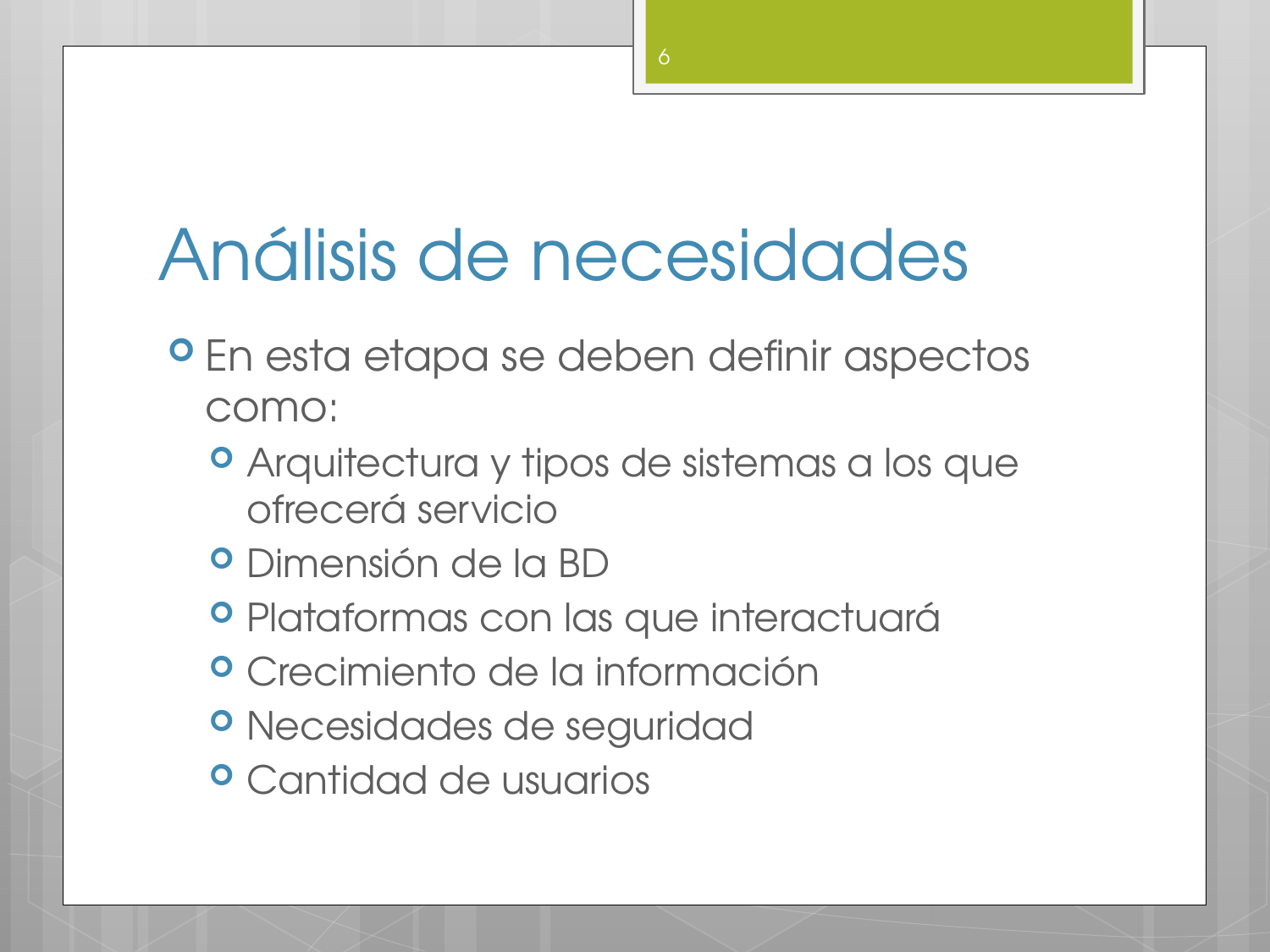

6
# Análisis de necesidades
En esta etapa se deben definir aspectos como:
Arquitectura y tipos de sistemas a los que ofrecerá servicio
Dimensión de la BD
Plataformas con las que interactuará
Crecimiento de la información
Necesidades de seguridad
Cantidad de usuarios